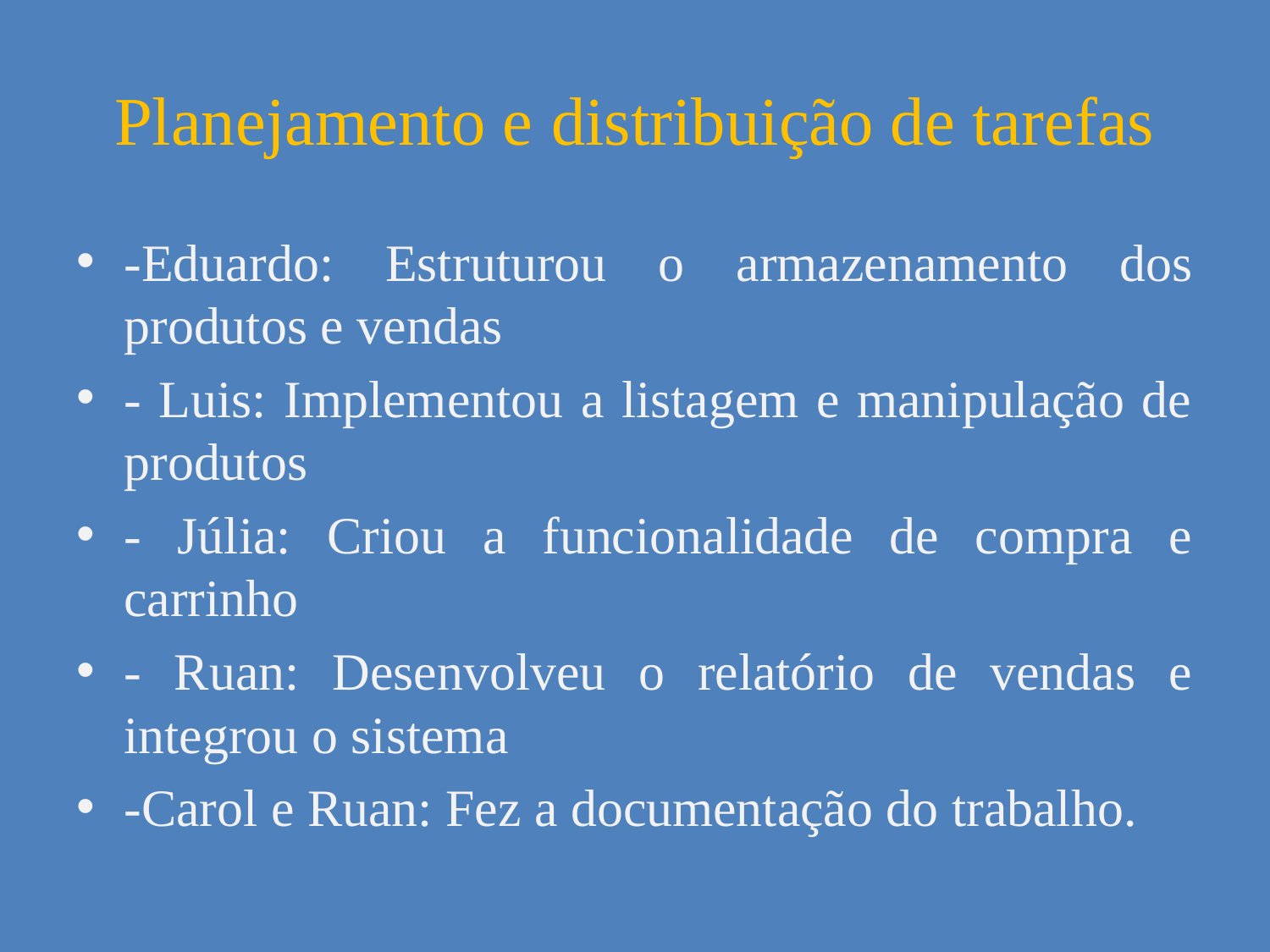

# Planejamento e distribuição de tarefas
-Eduardo: Estruturou o armazenamento dos produtos e vendas
- Luis: Implementou a listagem e manipulação de produtos
- Júlia: Criou a funcionalidade de compra e carrinho
- Ruan: Desenvolveu o relatório de vendas e integrou o sistema
-Carol e Ruan: Fez a documentação do trabalho.